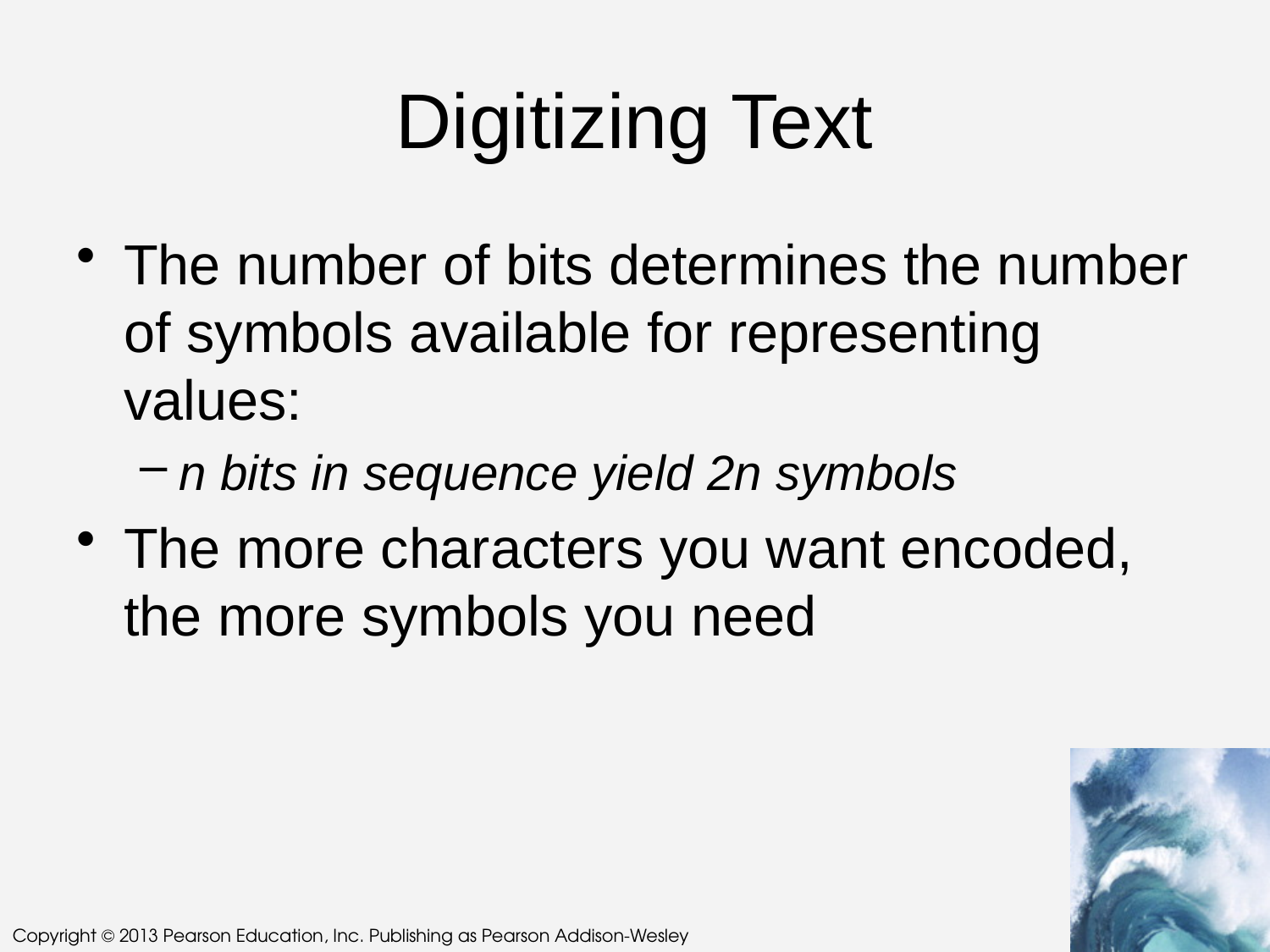

# Digitizing Text
The number of bits determines the number of symbols available for representing values:
n bits in sequence yield 2n symbols
The more characters you want encoded, the more symbols you need